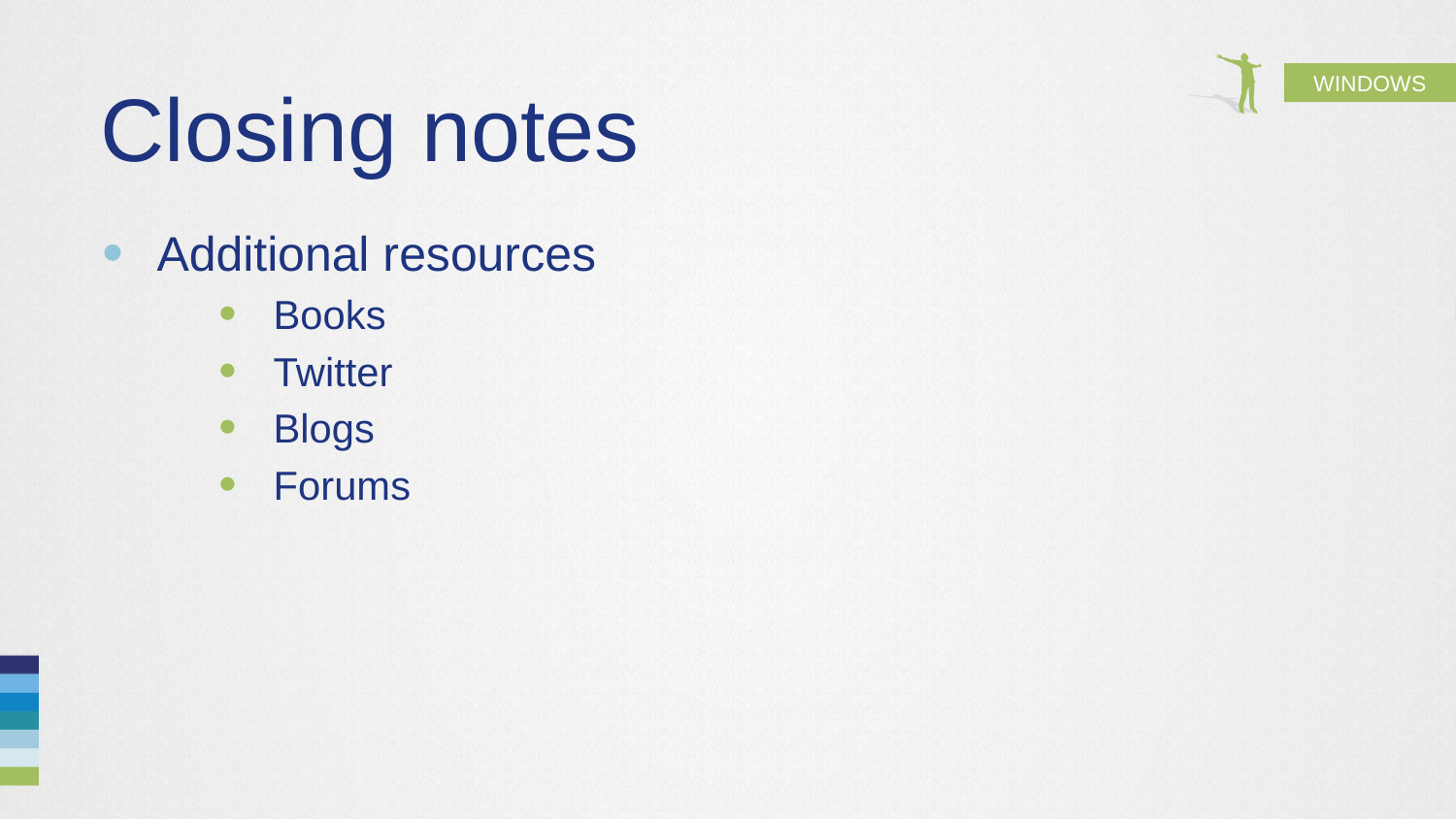

# Closing notes
Additional resources
Books
Twitter
Blogs
Forums